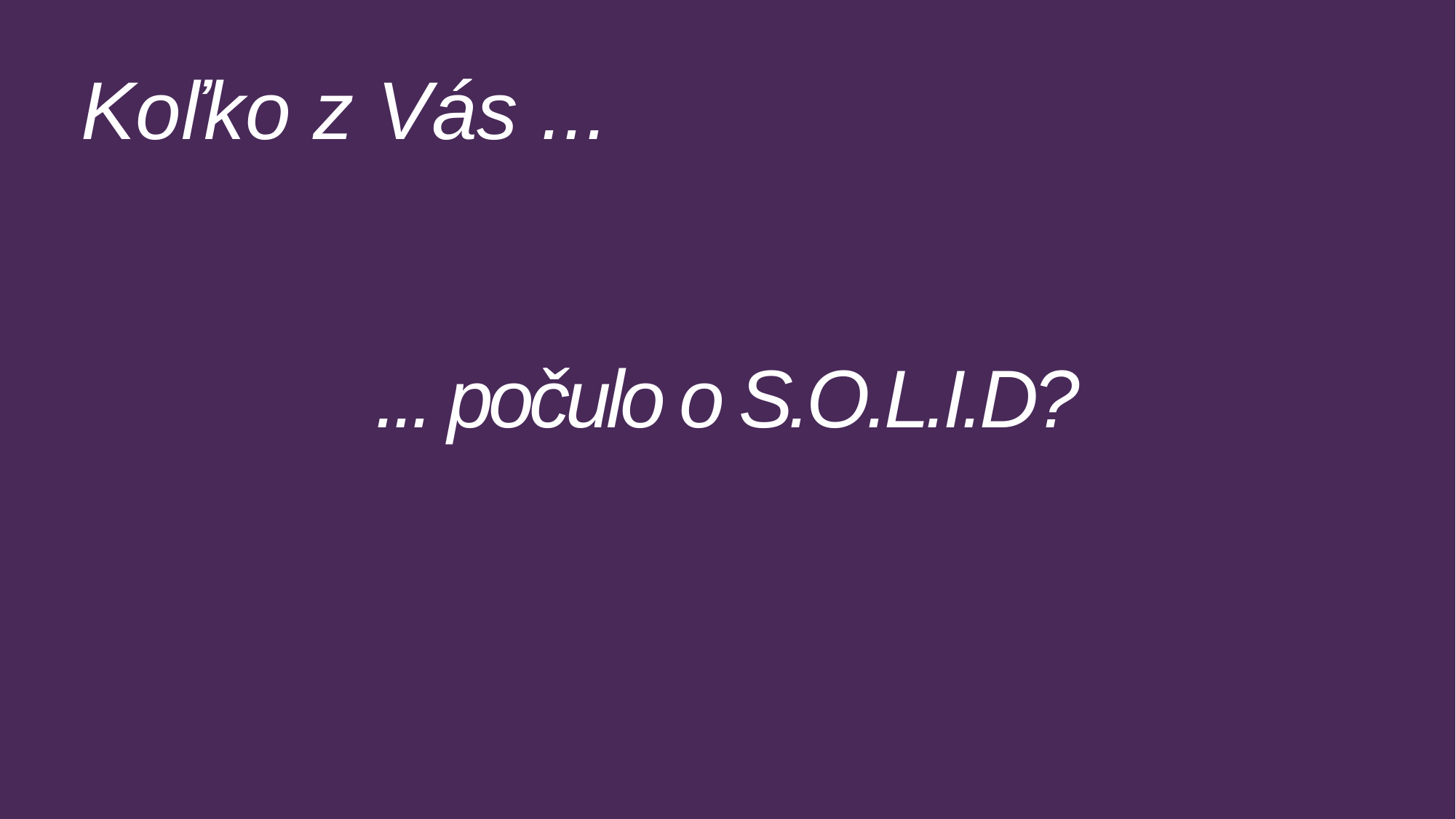

Koľko z Vás ...
# ... počulo o S.O.L.I.D?